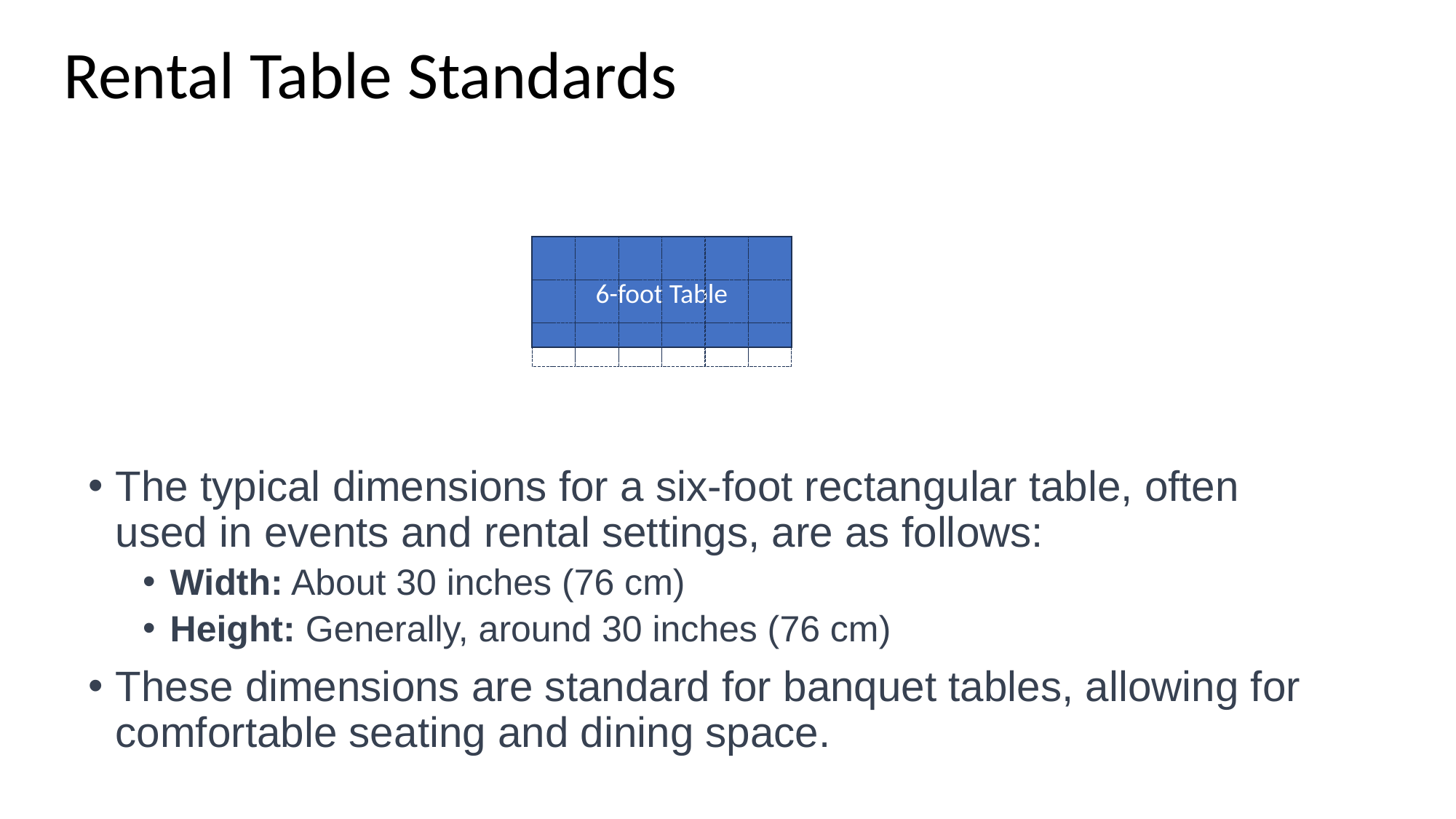

# Rental Table Standards
6-foot Table

The typical dimensions for a six-foot rectangular table, often used in events and rental settings, are as follows:
Width: About 30 inches (76 cm)
Height: Generally, around 30 inches (76 cm)
These dimensions are standard for banquet tables, allowing for comfortable seating and dining space.